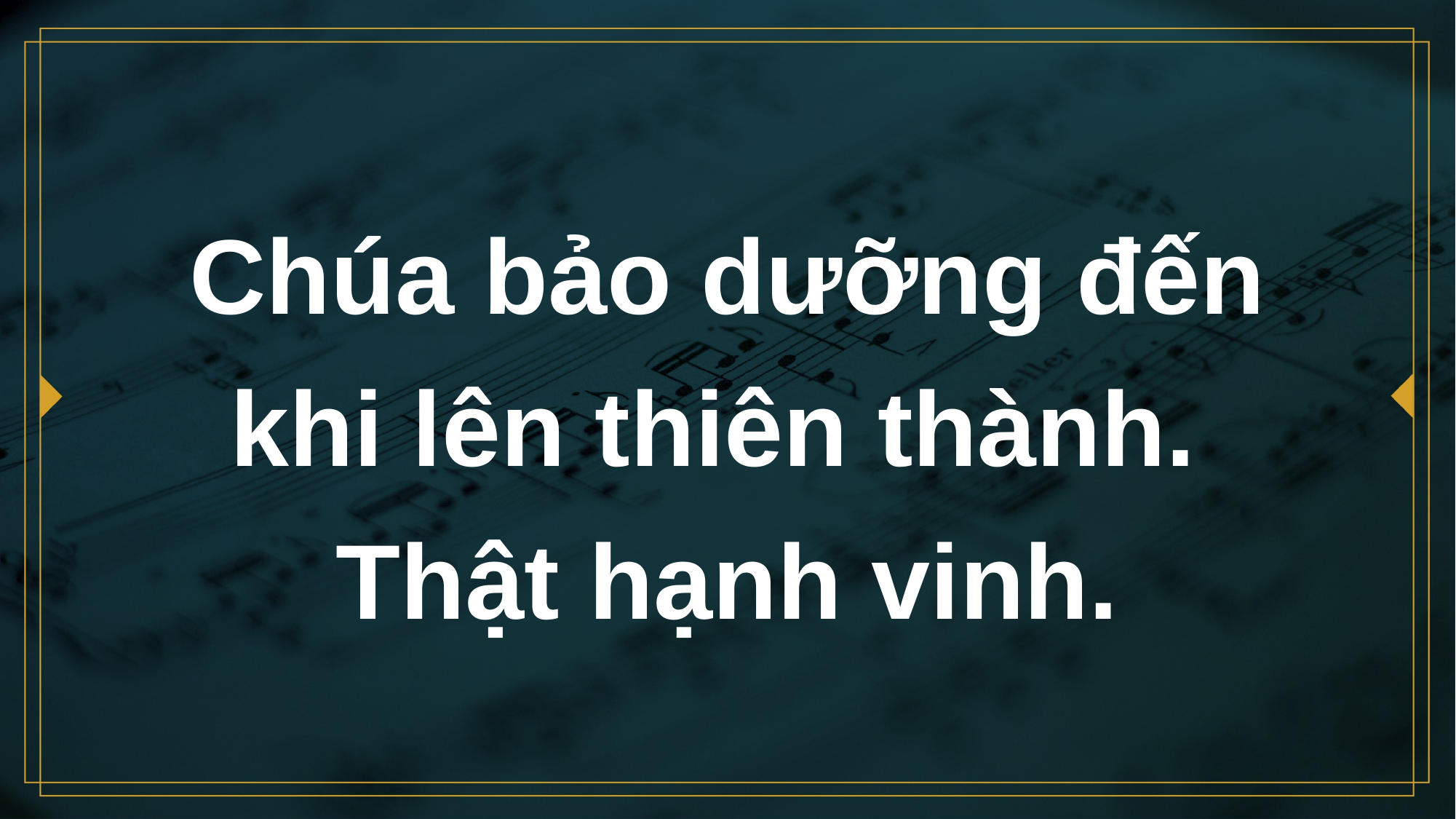

# Chúa bảo dưỡng đến khi lên thiên thành. Thật hạnh vinh.